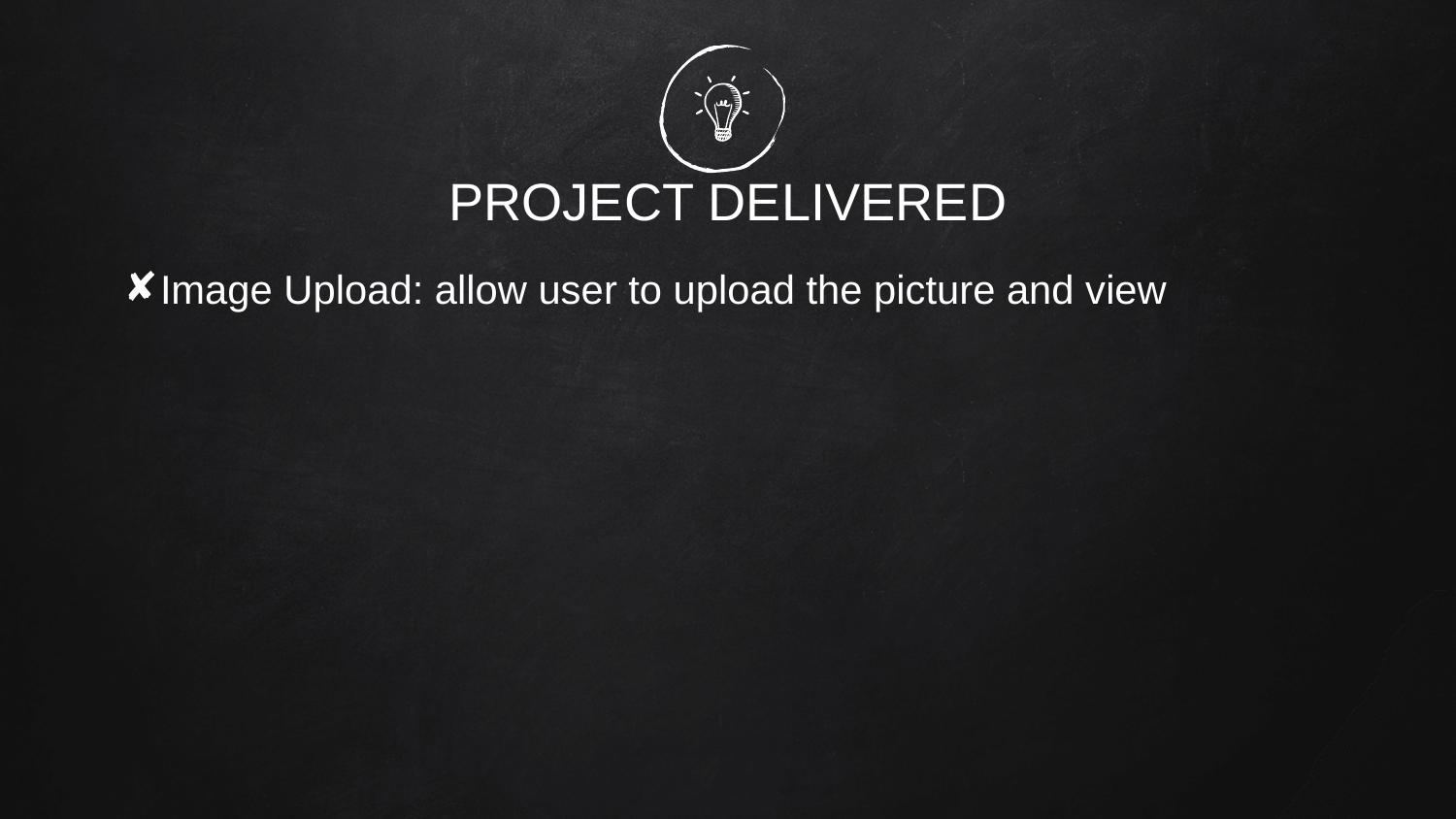

# PROJECT DELIVERED

Image Upload: allow user to upload the picture and view